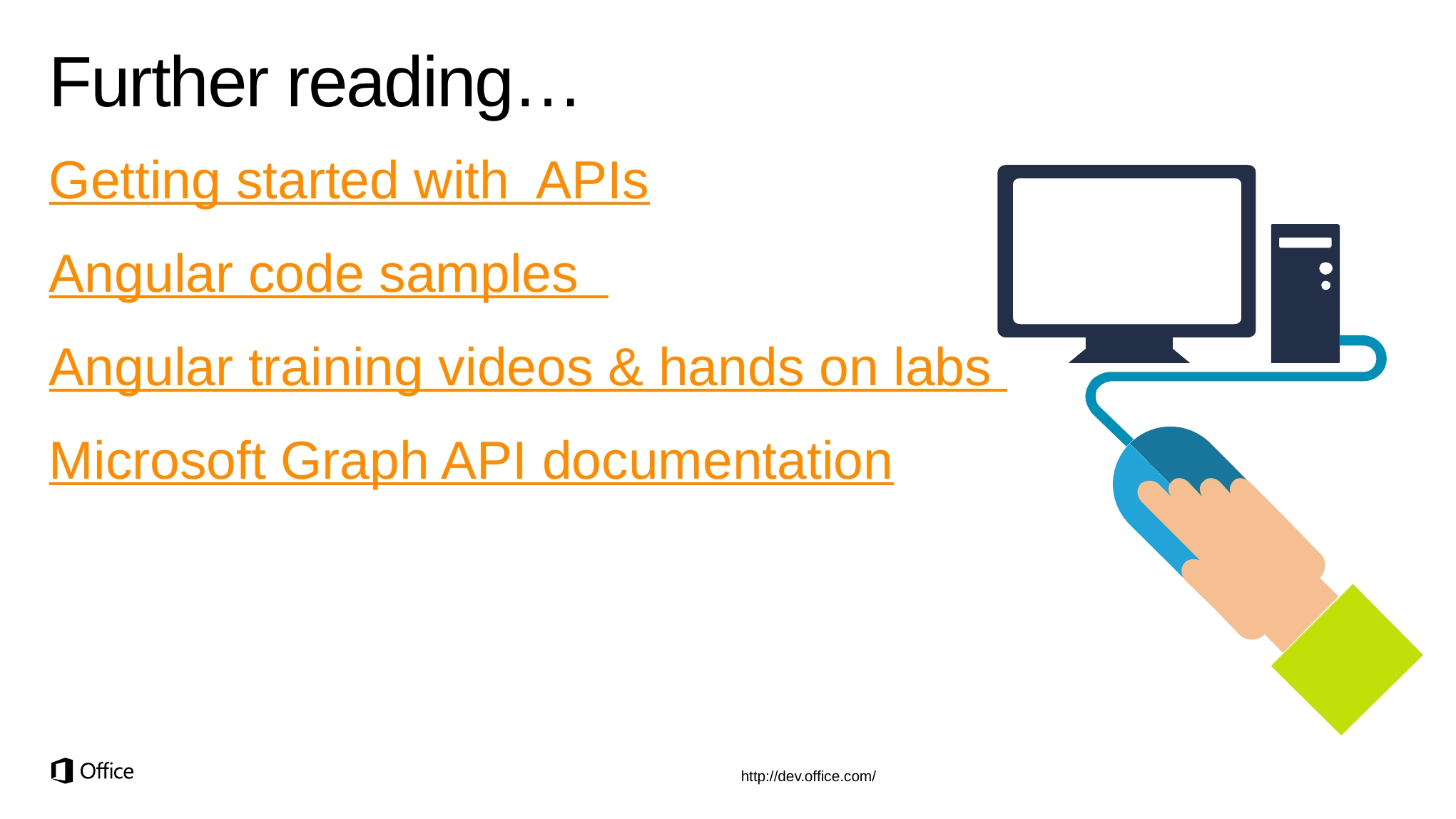

# Further reading…
Getting started with  APIs
Angular code samples
Angular training videos & hands on labs
Microsoft Graph API documentation